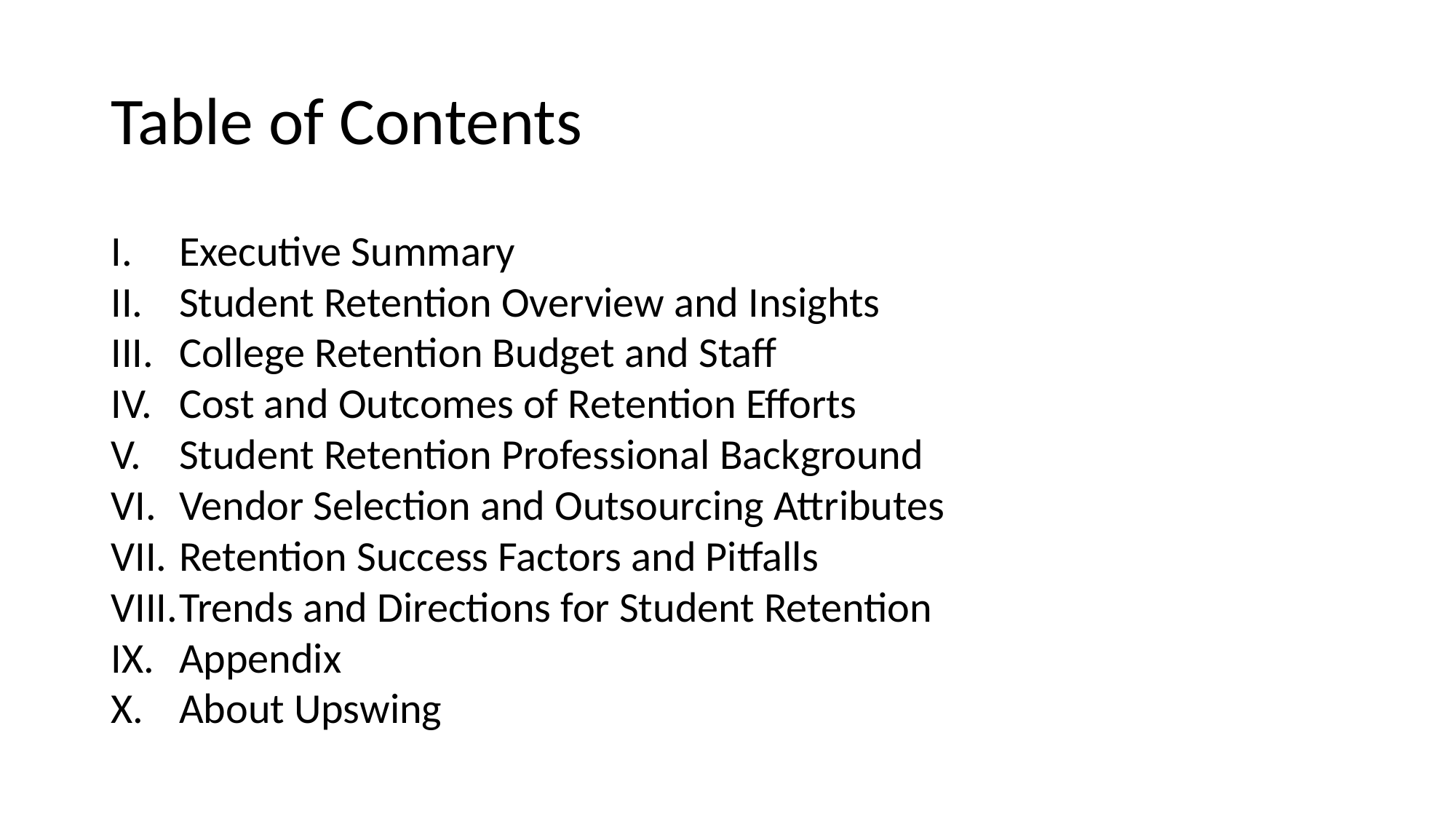

# Table of Contents
Executive Summary
Student Retention Overview and Insights
College Retention Budget and Staff
Cost and Outcomes of Retention Efforts
Student Retention Professional Background
Vendor Selection and Outsourcing Attributes
Retention Success Factors and Pitfalls
Trends and Directions for Student Retention
Appendix
About Upswing